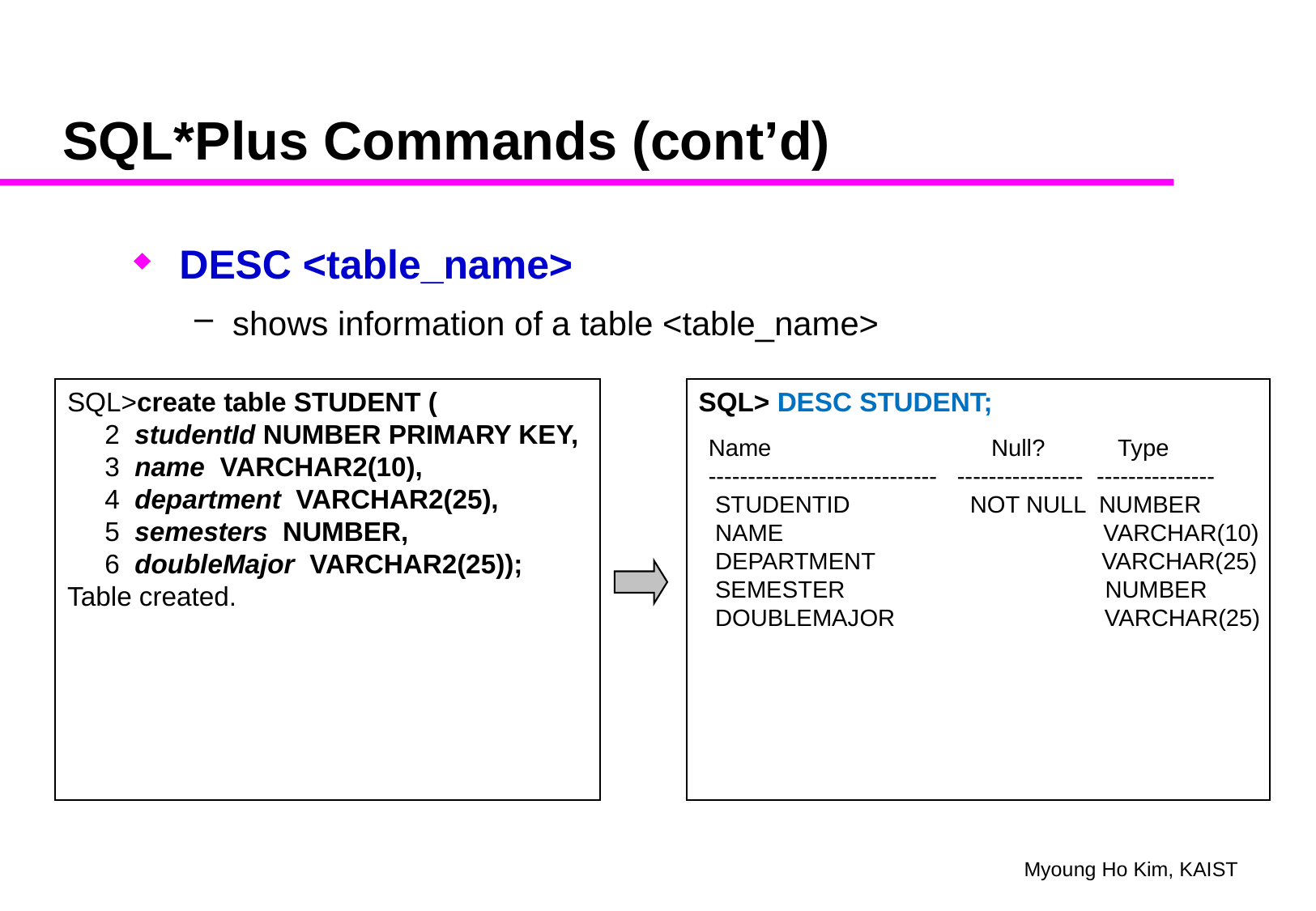

# SQL*Plus Commands (cont’d)
DESC <table_name>
shows information of a table <table_name>

SQL>create table STUDENT (
     2  studentId NUMBER PRIMARY KEY,
     3  name  VARCHAR2(10),
     4  department  VARCHAR2(25),
     5  semesters  NUMBER,
     6  doubleMajor  VARCHAR2(25));
Table created.

SQL> DESC STUDENT;

Name                                 Null?           Type
-----------------------------   ----------------  ---------------
 STUDENTID                  NOT NULL  NUMBER
 NAME                                                VARCHAR(10)
 DEPARTMENT                                  VARCHAR(25)
 SEMESTER                                       NUMBER
 DOUBLEMAJOR 	                       VARCHAR(25)